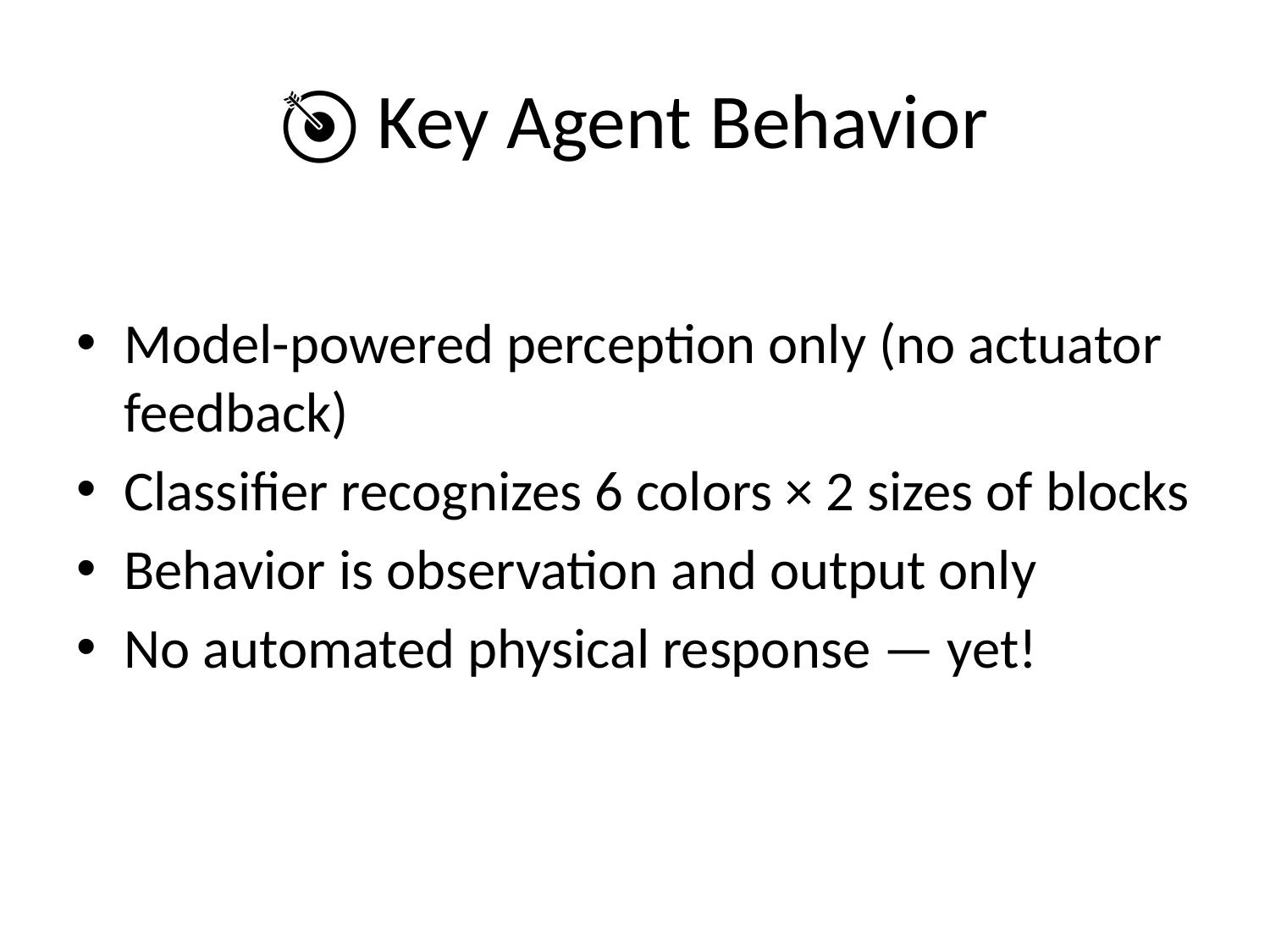

# 🎯 Key Agent Behavior

Model-powered perception only (no actuator feedback)
Classifier recognizes 6 colors × 2 sizes of blocks
Behavior is observation and output only
No automated physical response — yet!